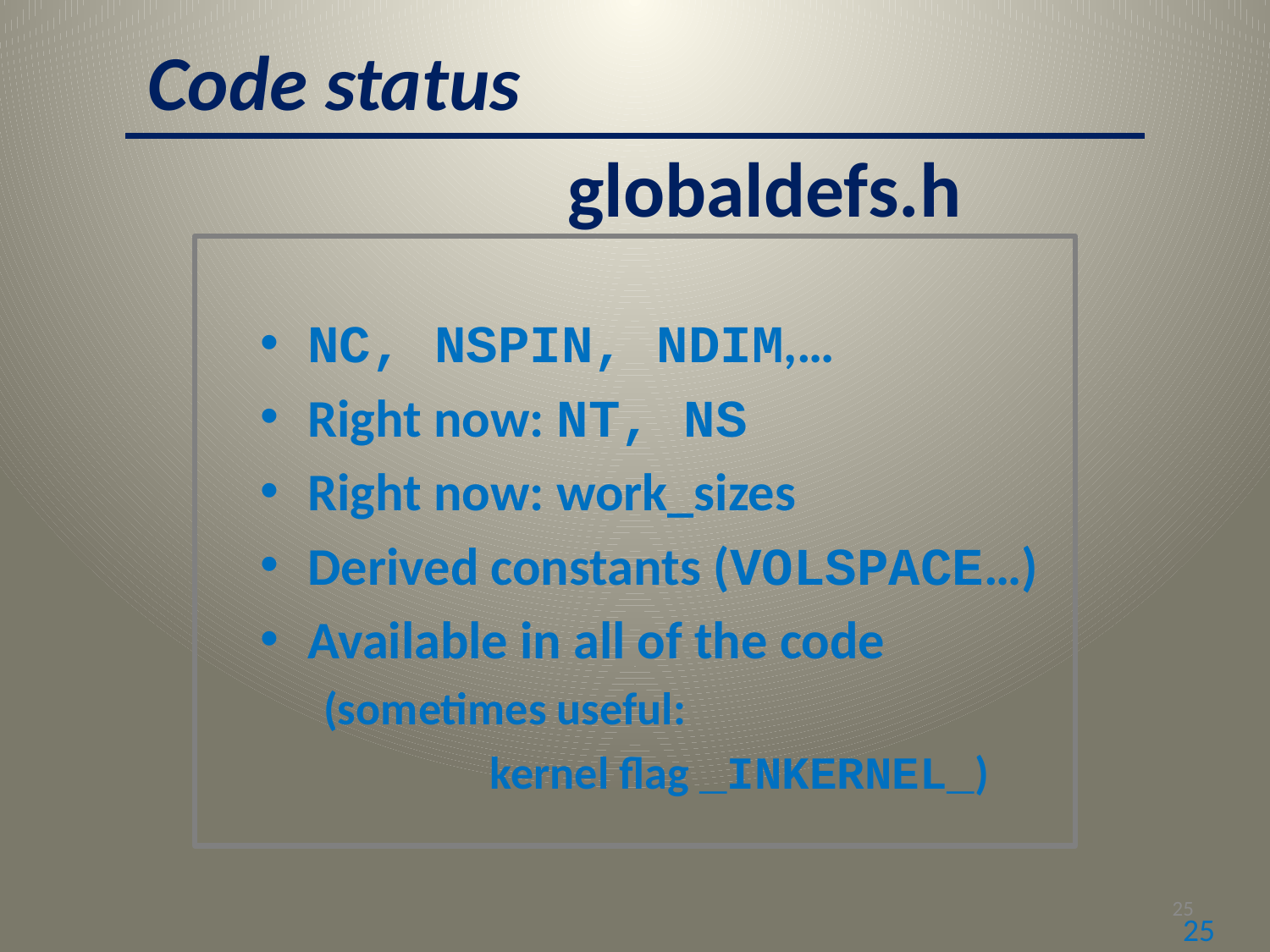

Code status
globaldefs.h

NC, NSPIN, NDIM,…
Right now: NT, NS
Right now: work_sizes
Derived constants (VOLSPACE…)
Available in all of the code
(sometimes useful:
		kernel flag _INKERNEL_)
25
25